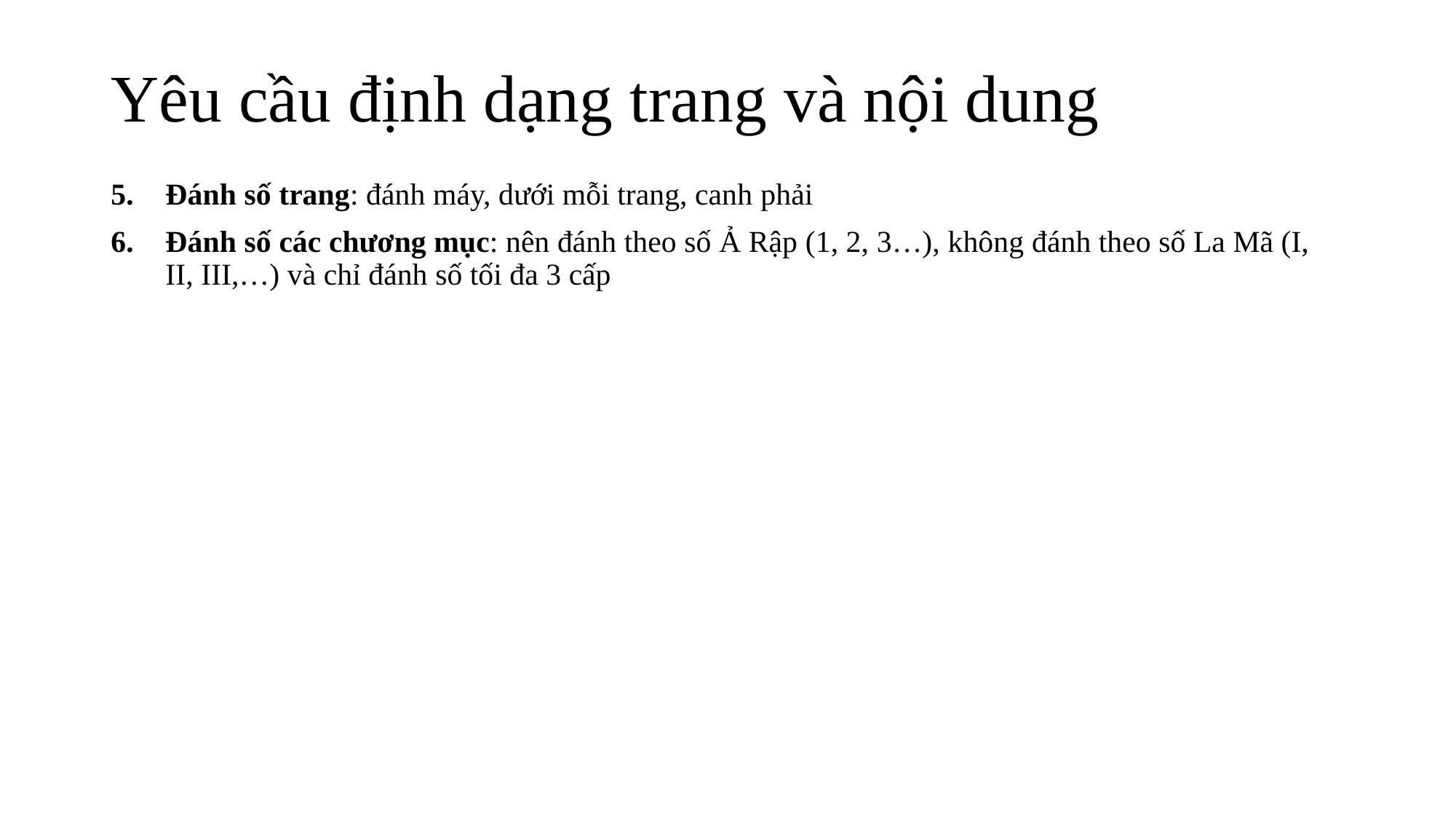

# Yêu cầu định dạng trang và nội dung
Đánh số trang: đánh máy, dưới mỗi trang, canh phải
Đánh số các chương mục: nên đánh theo số Ả Rập (1, 2, 3…), không đánh theo số La Mã (I, II, III,…) và chỉ đánh số tối đa 3 cấp